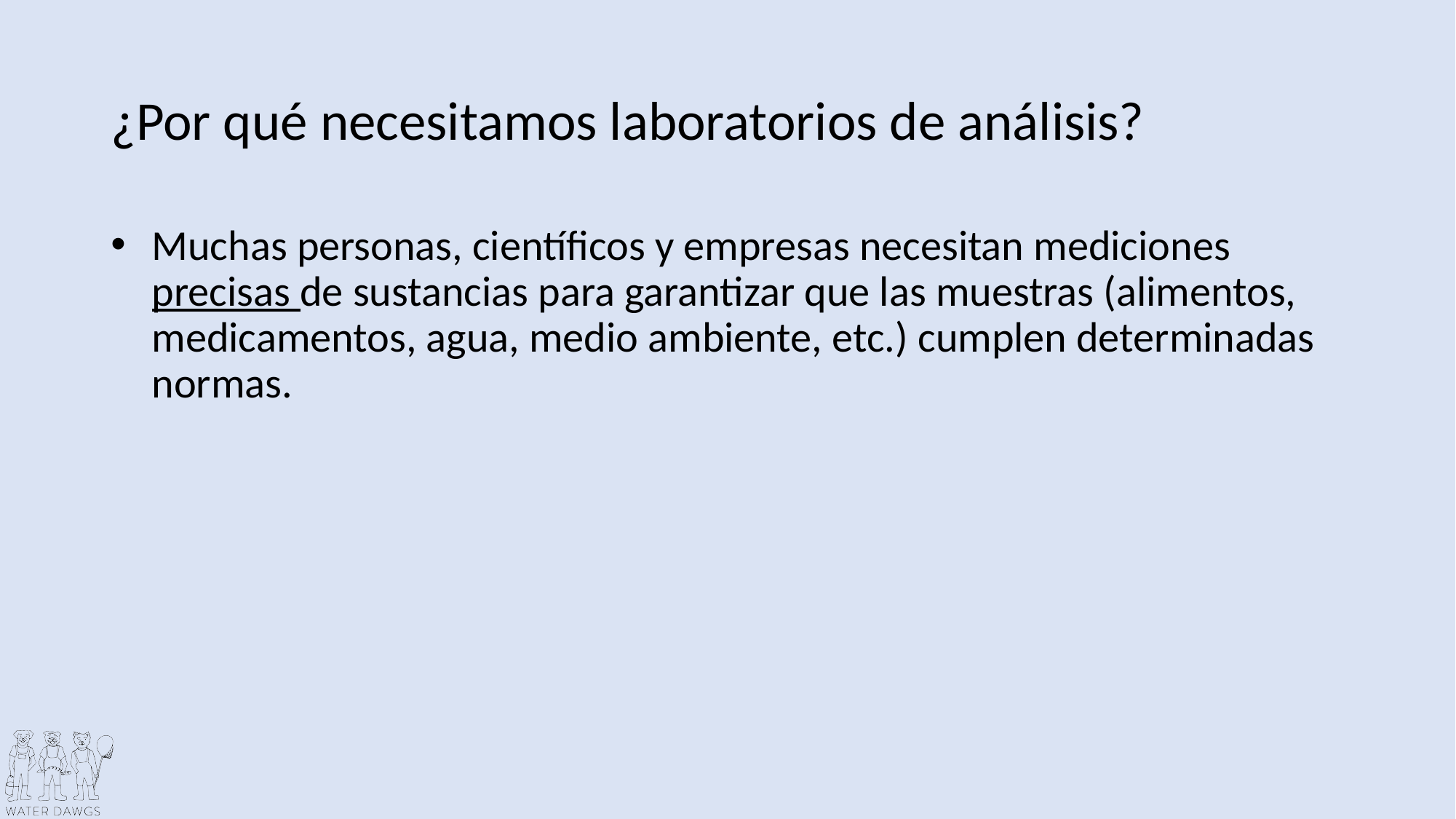

# ¿Por qué necesitamos laboratorios de análisis?
Muchas personas, científicos y empresas necesitan mediciones precisas de sustancias para garantizar que las muestras (alimentos, medicamentos, agua, medio ambiente, etc.) cumplen determinadas normas.